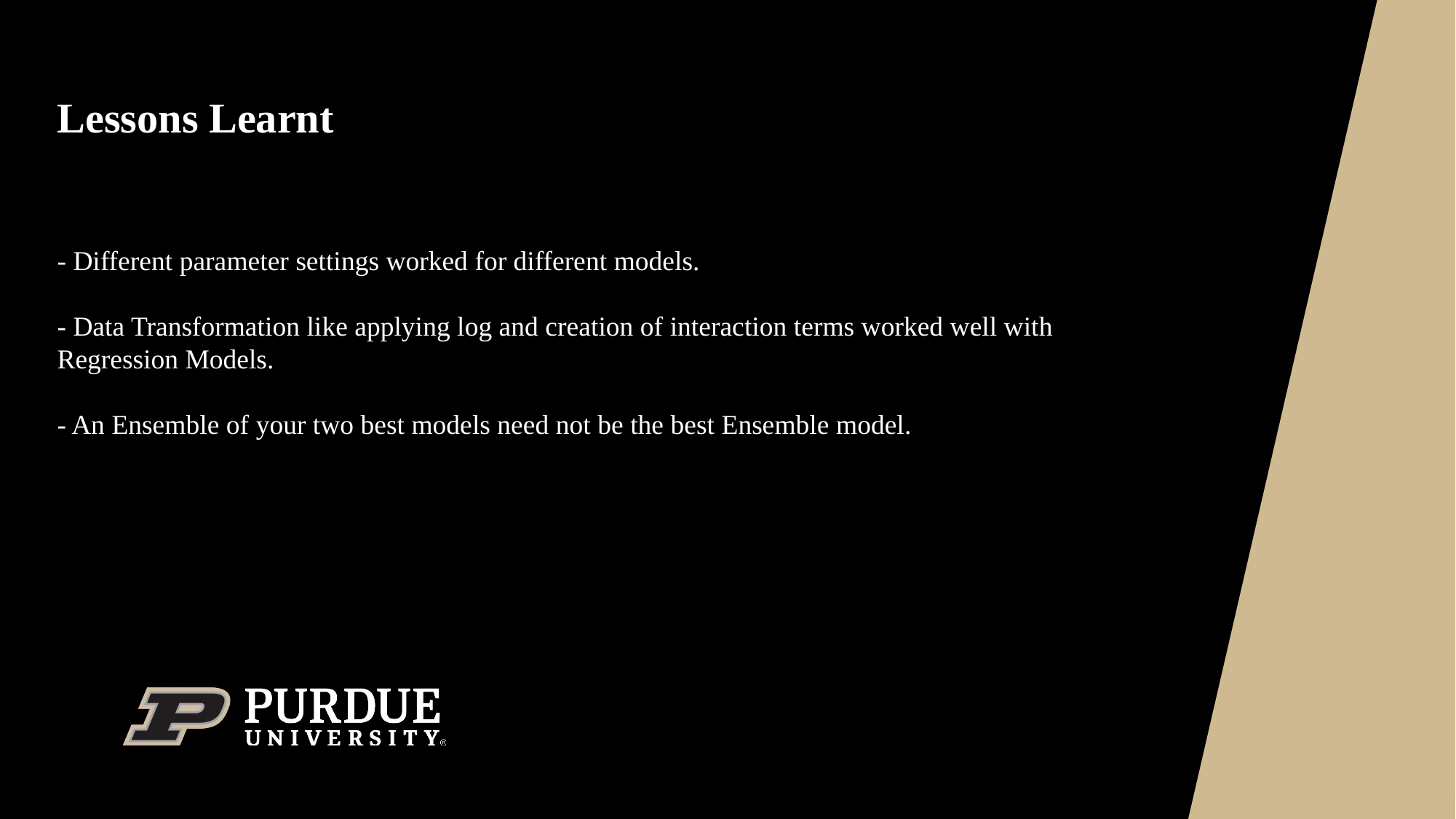

Lessons Learnt

- Different parameter settings worked for different models.

- Data Transformation like applying log and creation of interaction terms worked well with    Regression Models.

- An Ensemble of your two best models need not be the best Ensemble model.